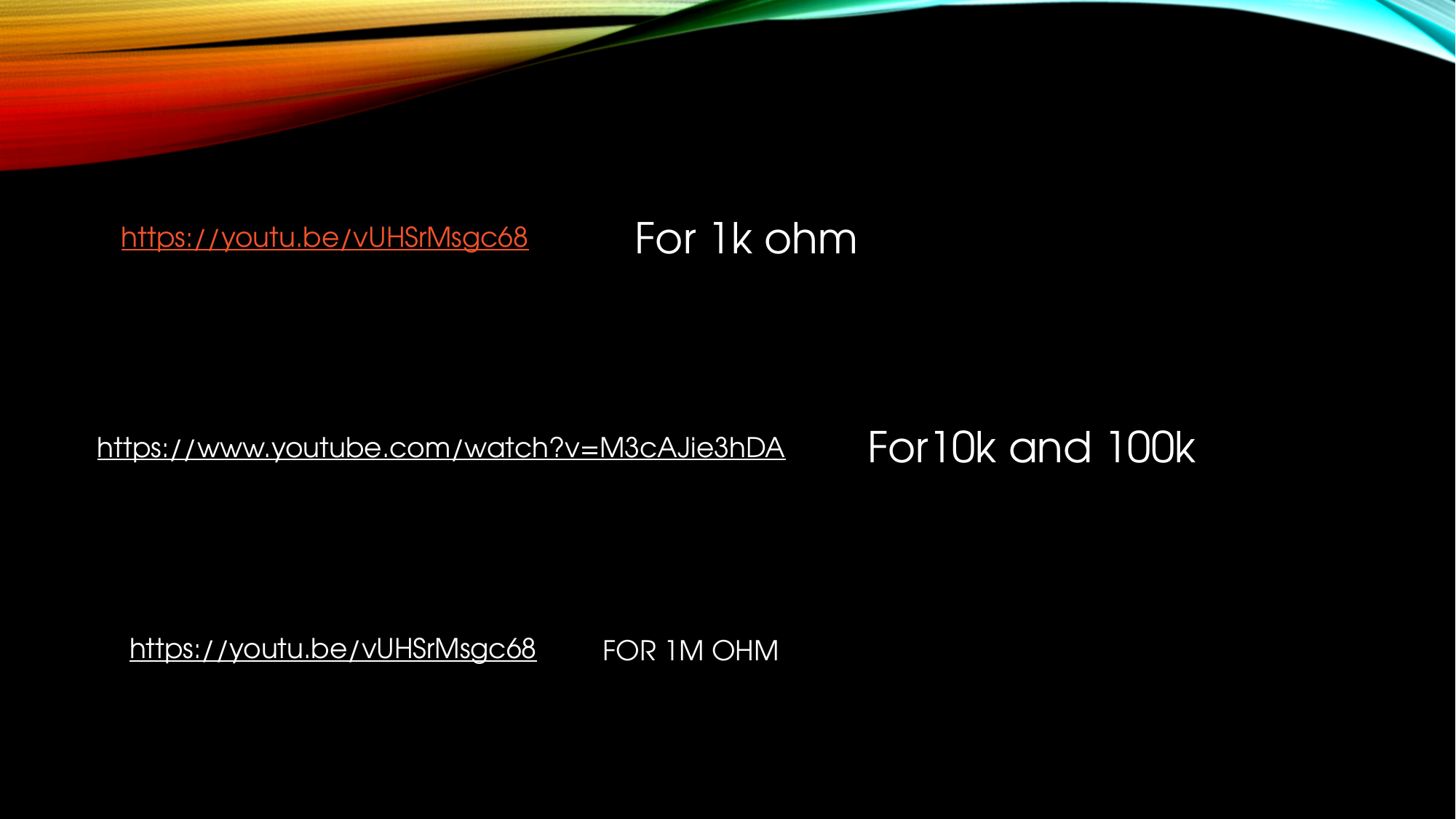

For 1k ohm
 https://youtu.be/vUHSrMsgc68
For10k and 100k
https://www.youtube.com/watch?v=M3cAJie3hDA
https://youtu.be/vUHSrMsgc68
FOR 1M OHM